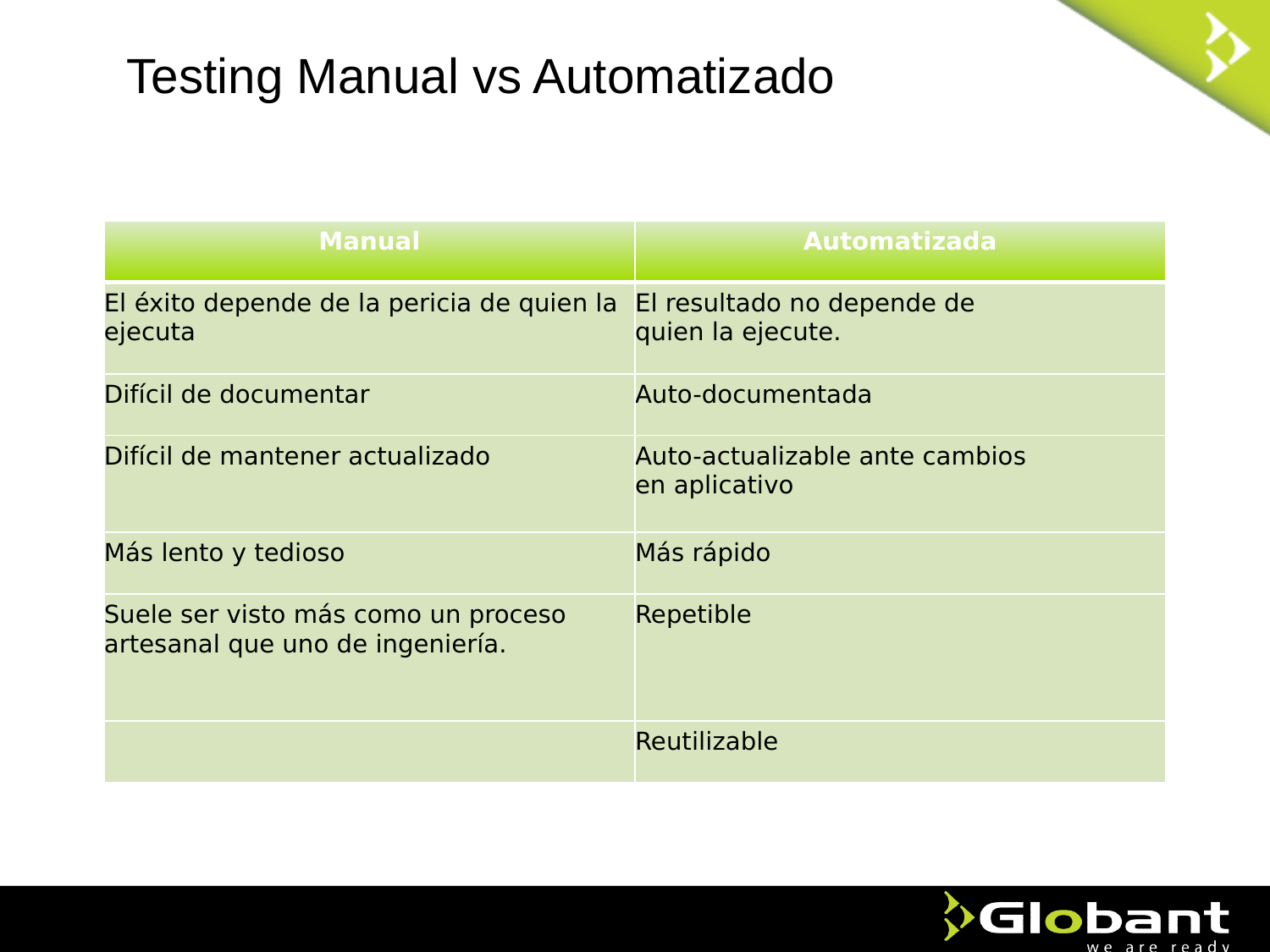

Testing Manual vs Automatizado
| Manual | Automatizada |
| --- | --- |
| El éxito depende de la pericia de quien la ejecuta | El resultado no depende de quien la ejecute. |
| Difícil de documentar | Auto-documentada |
| Difícil de mantener actualizado | Auto-actualizable ante cambios en aplicativo |
| Más lento y tedioso | Más rápido |
| Suele ser visto más como un proceso artesanal que uno de ingeniería. | Repetible |
|  | Reutilizable |
# Introducción al Testing automatizado
Prueba manual vs. automatizada